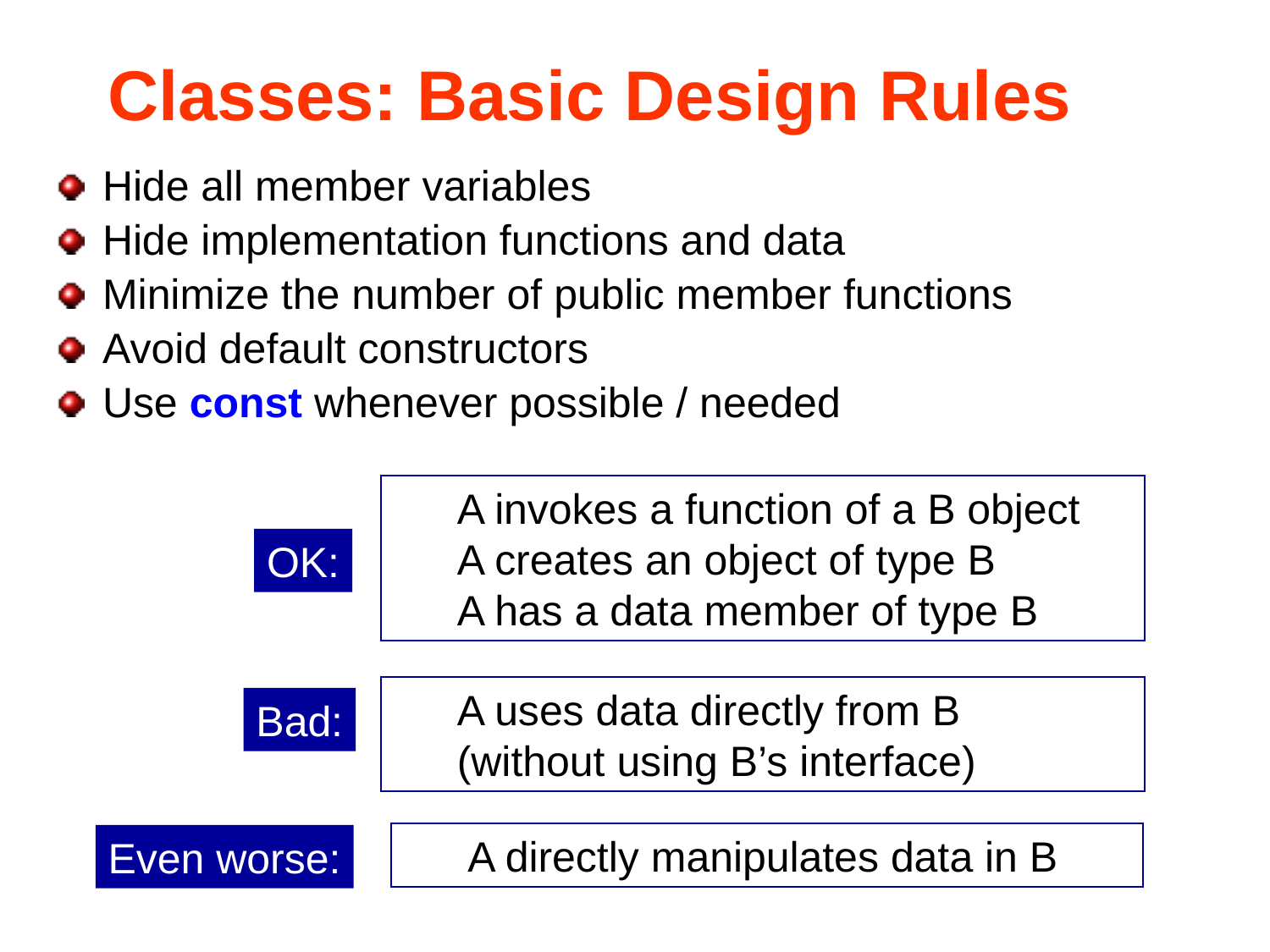

# Classes: Basic Design Rules
Hide all member variables
Hide implementation functions and data
Minimize the number of public member functions
Avoid default constructors
Use const whenever possible / needed
A invokes a function of a B object
A creates an object of type B
A has a data member of type B
OK:
A uses data directly from B
(without using B’s interface)
Bad:
A directly manipulates data in B
Even worse: